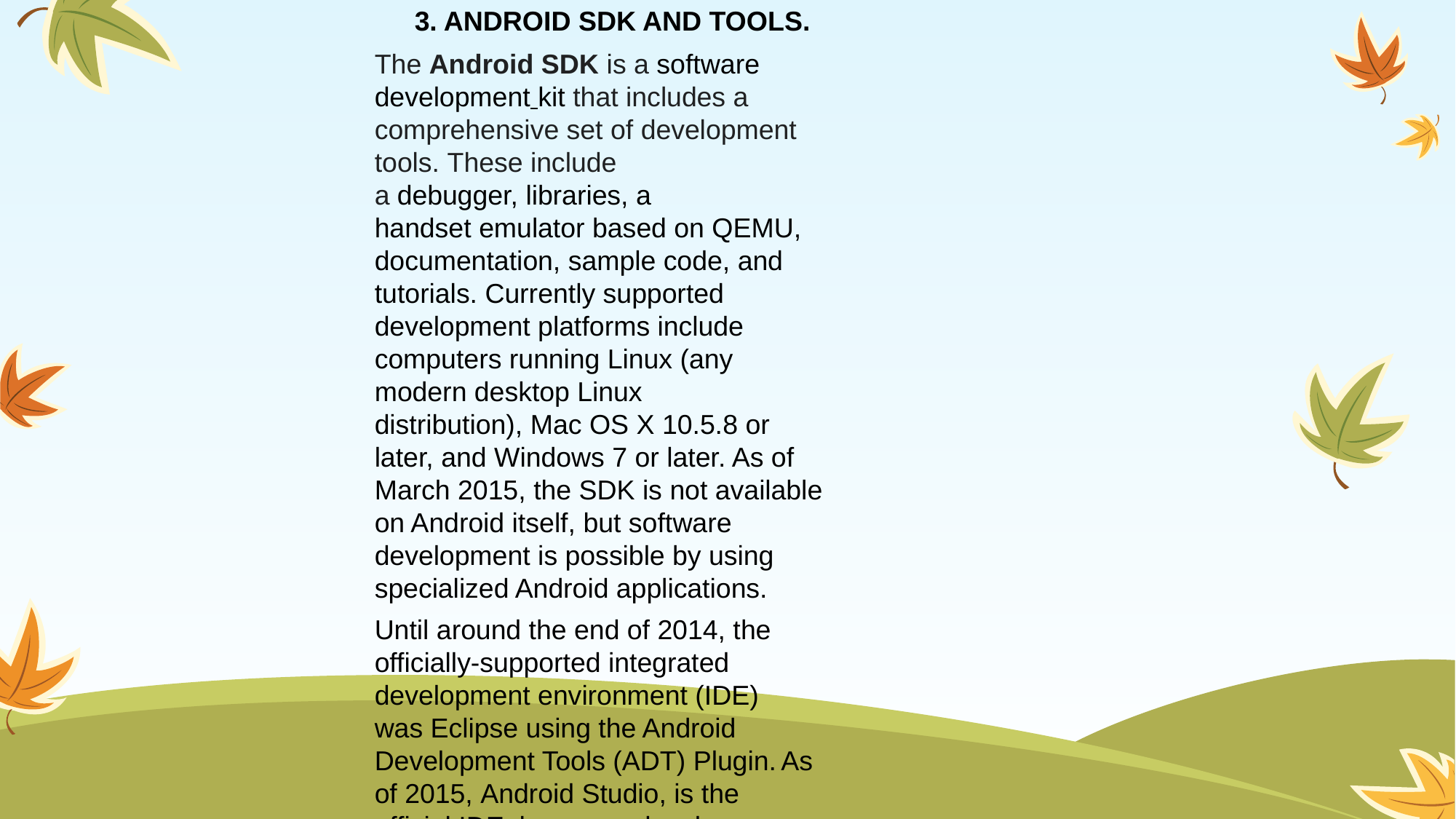

3. ANDROID SDK AND TOOLS.
The Android SDK is a software development kit that includes a comprehensive set of development tools. These include a debugger, libraries, a handset emulator based on QEMU, documentation, sample code, and tutorials. Currently supported development platforms include computers running Linux (any modern desktop Linux distribution), Mac OS X 10.5.8 or later, and Windows 7 or later. As of March 2015, the SDK is not available on Android itself, but software development is possible by using specialized Android applications.
Until around the end of 2014, the officially-supported integrated development environment (IDE) was Eclipse using the Android Development Tools (ADT) Plugin. As of 2015, Android Studio, is the official IDE; however, developers are free to use others, but Google made it clear that ADT was officially deprecated since the end of 2015 to focus on Android Studio as the official Android IDE. Additionally, developers may use any text editor to edit Java and XML files, then use command.